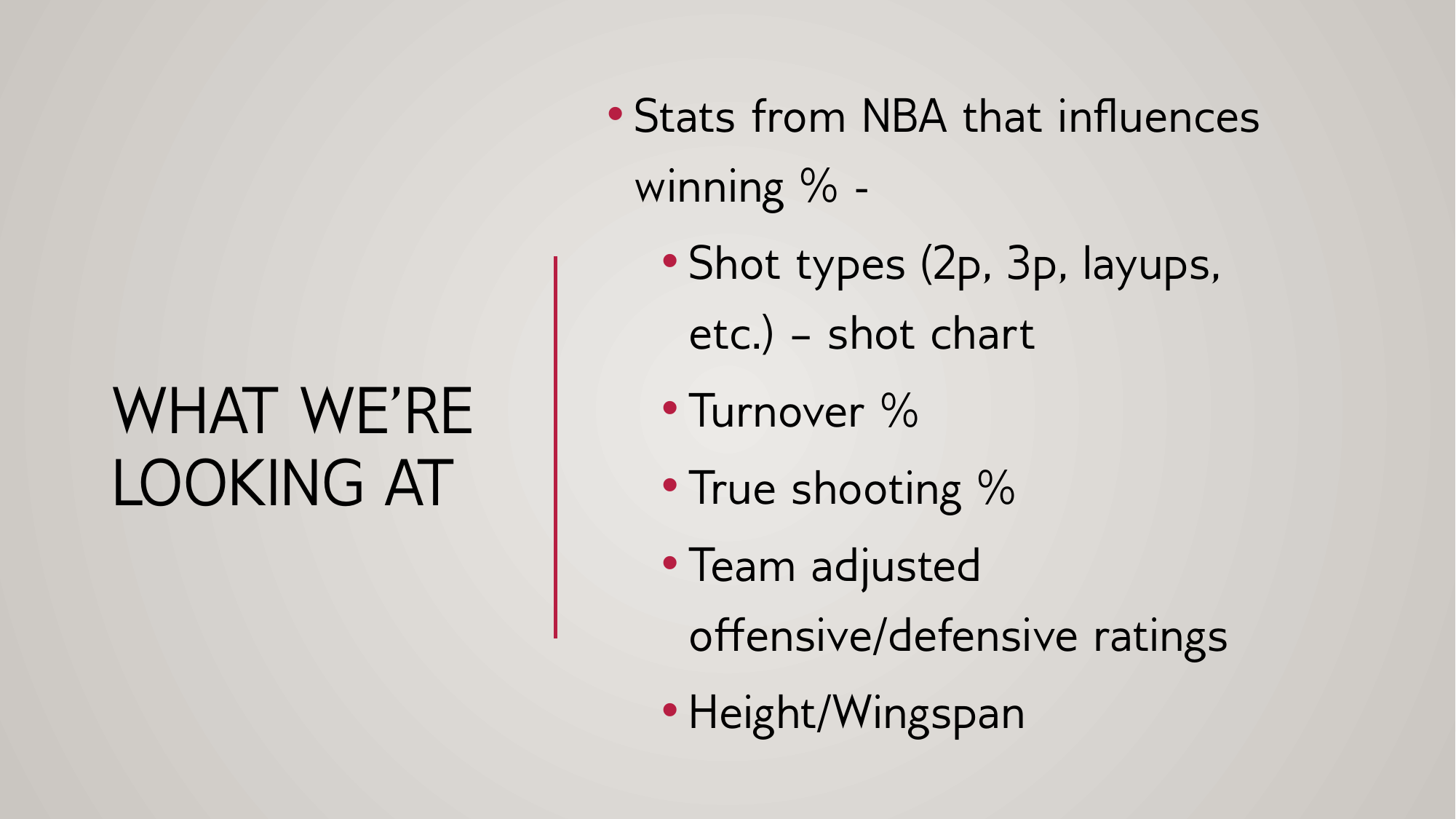

Stats from NBA that influences winning % -
Shot types (2p, 3p, layups, etc.) – shot chart
Turnover %
True shooting %
Team adjusted offensive/defensive ratings
Height/Wingspan

# What we’re looking at